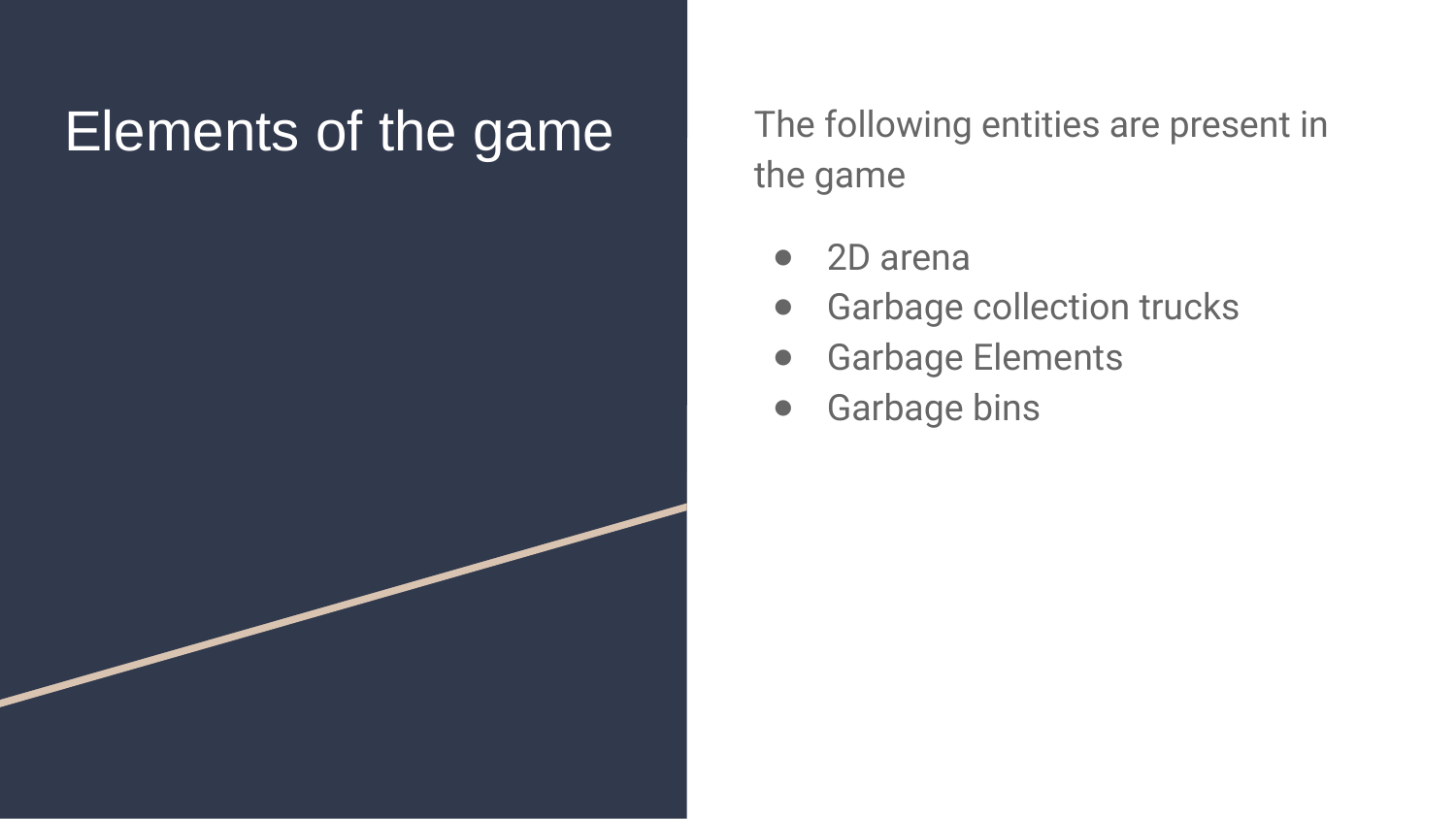

# Elements of the game

The following entities are present in the game
2D arena
Garbage collection trucks
Garbage Elements
Garbage bins